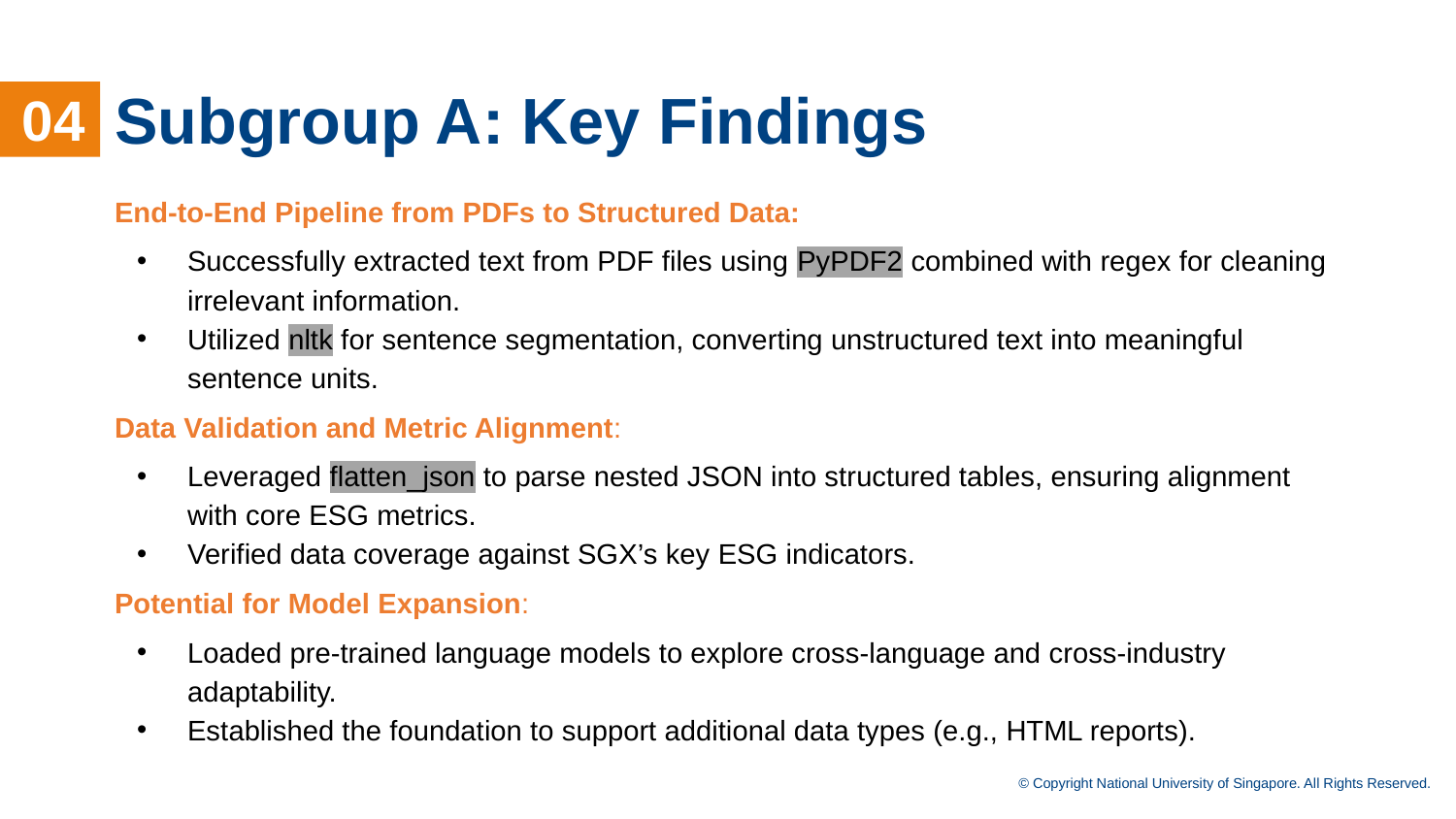

04
# Subgroup A: Key Findings
End-to-End Pipeline from PDFs to Structured Data:
Successfully extracted text from PDF files using PyPDF2 combined with regex for cleaning irrelevant information.
Utilized nltk for sentence segmentation, converting unstructured text into meaningful sentence units.
Data Validation and Metric Alignment:
Leveraged flatten_json to parse nested JSON into structured tables, ensuring alignment with core ESG metrics.
Verified data coverage against SGX’s key ESG indicators.
Potential for Model Expansion:
Loaded pre-trained language models to explore cross-language and cross-industry adaptability.
Established the foundation to support additional data types (e.g., HTML reports).